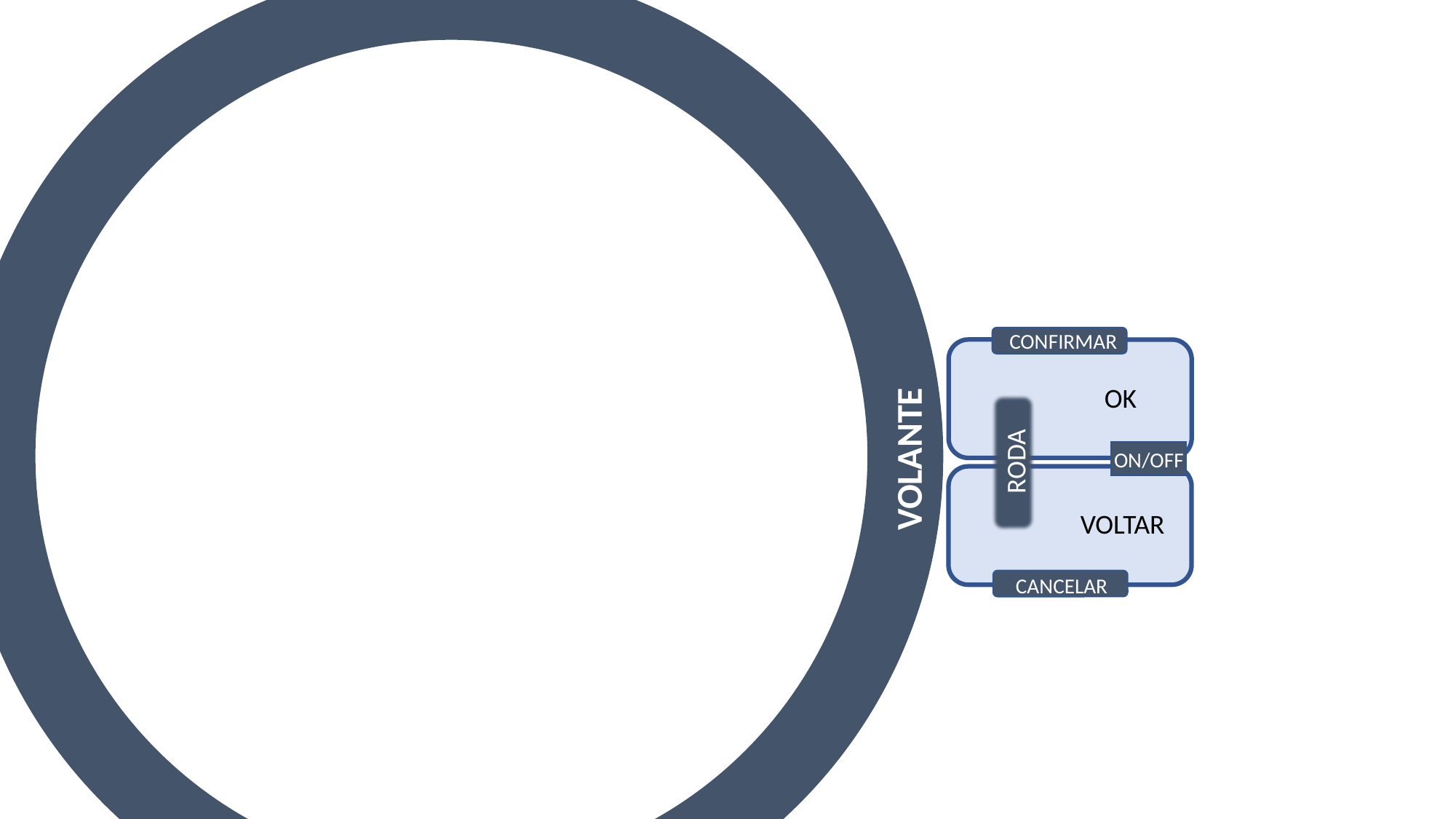

CONFIRMAR

OK

VOLANTE
RODA
ON/OFF

VOLTAR
CANCELAR